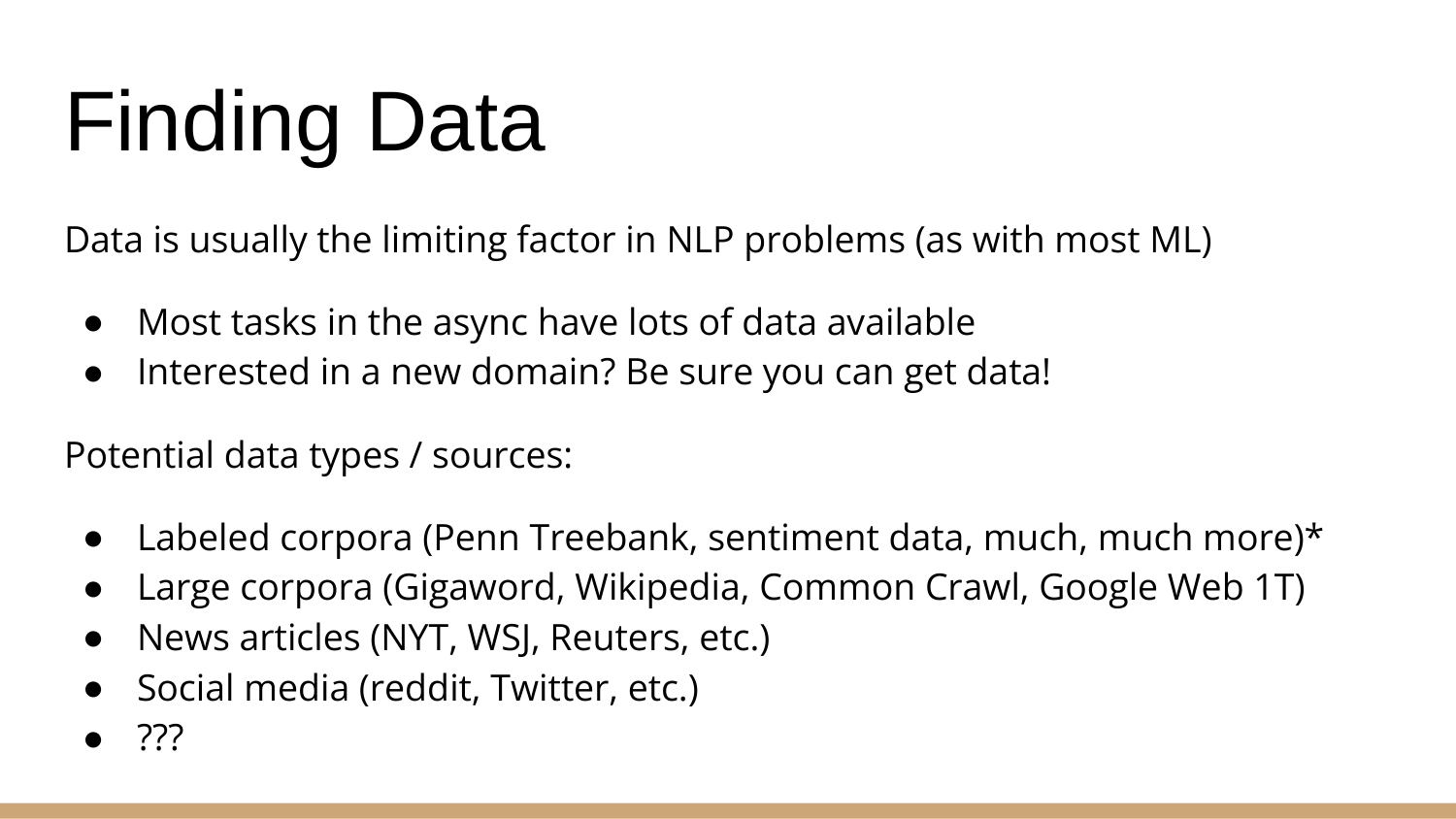

# Finding Data
Data is usually the limiting factor in NLP problems (as with most ML)
Most tasks in the async have lots of data available
Interested in a new domain? Be sure you can get data!
Potential data types / sources:
Labeled corpora (Penn Treebank, sentiment data, much, much more)*
Large corpora (Gigaword, Wikipedia, Common Crawl, Google Web 1T)
News articles (NYT, WSJ, Reuters, etc.)
Social media (reddit, Twitter, etc.)
???